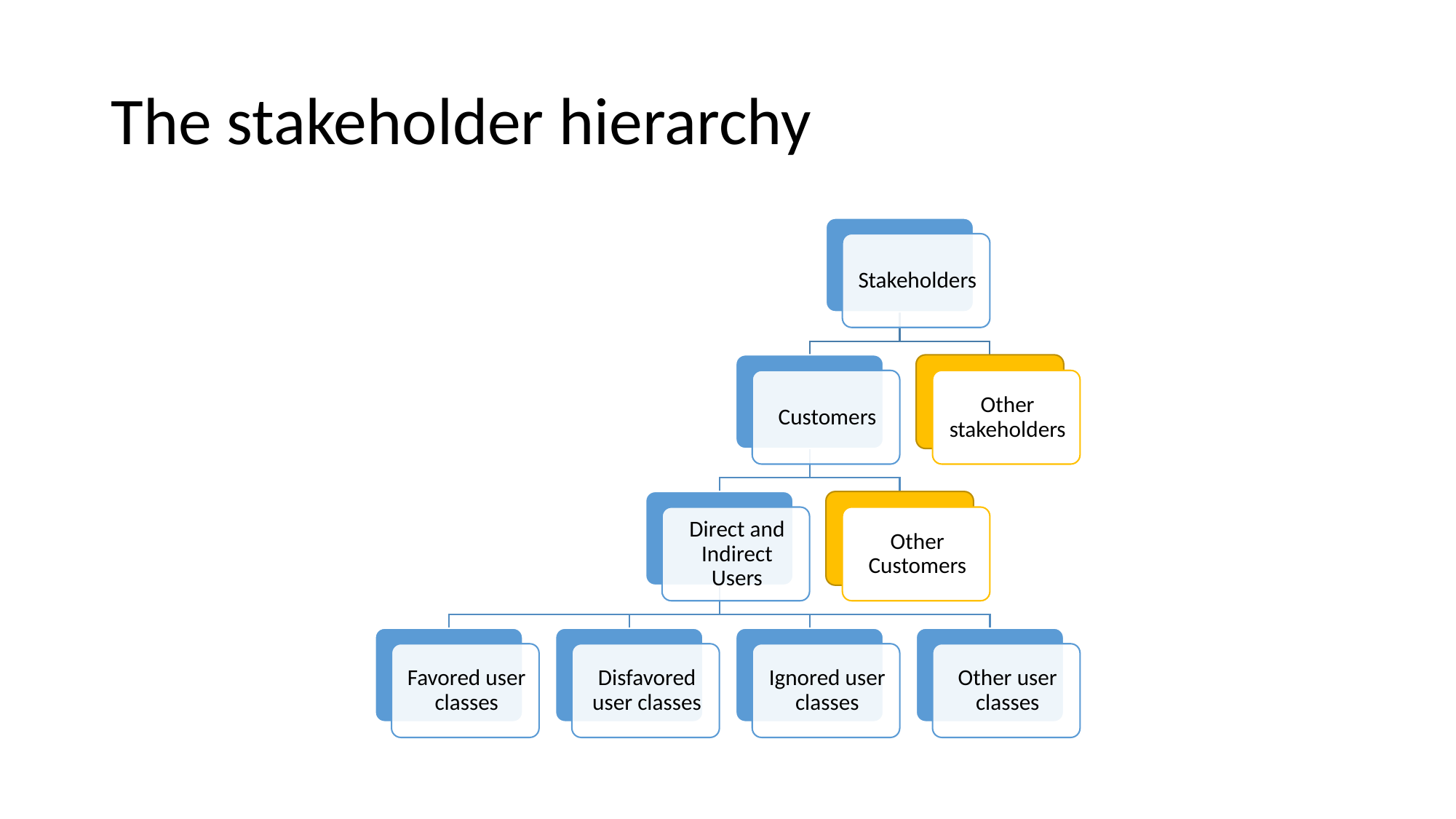

# The stakeholder hierarchy
Stakeholders
Customers
Direct and Indirect Users
Favored user classes
Disfavored user classes
Ignored user classes
Other user classes
Other Customers
Other stakeholders